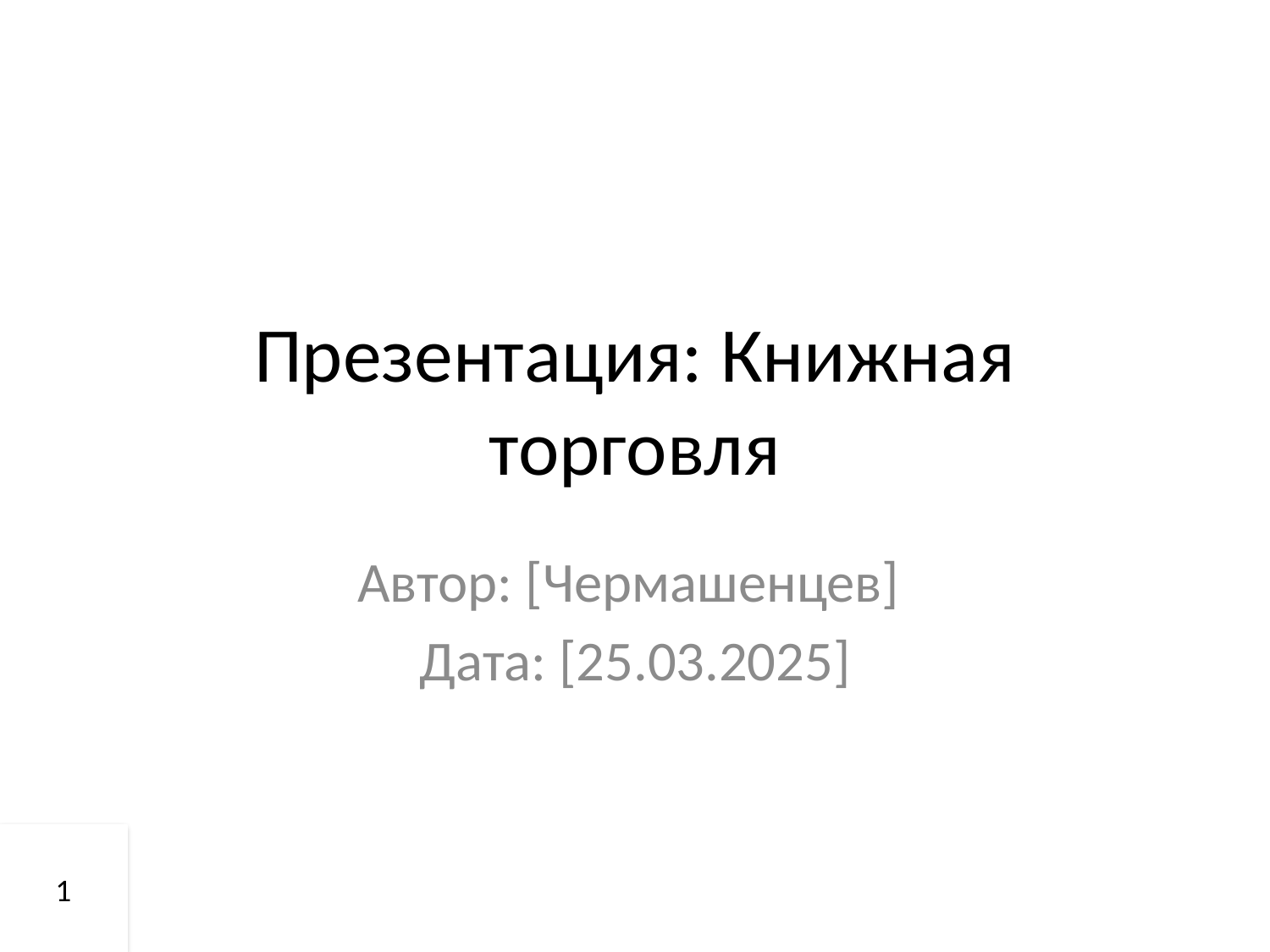

# Презентация: Книжная торговля
Автор: [Чермашенцев]
Дата: [25.03.2025]
1